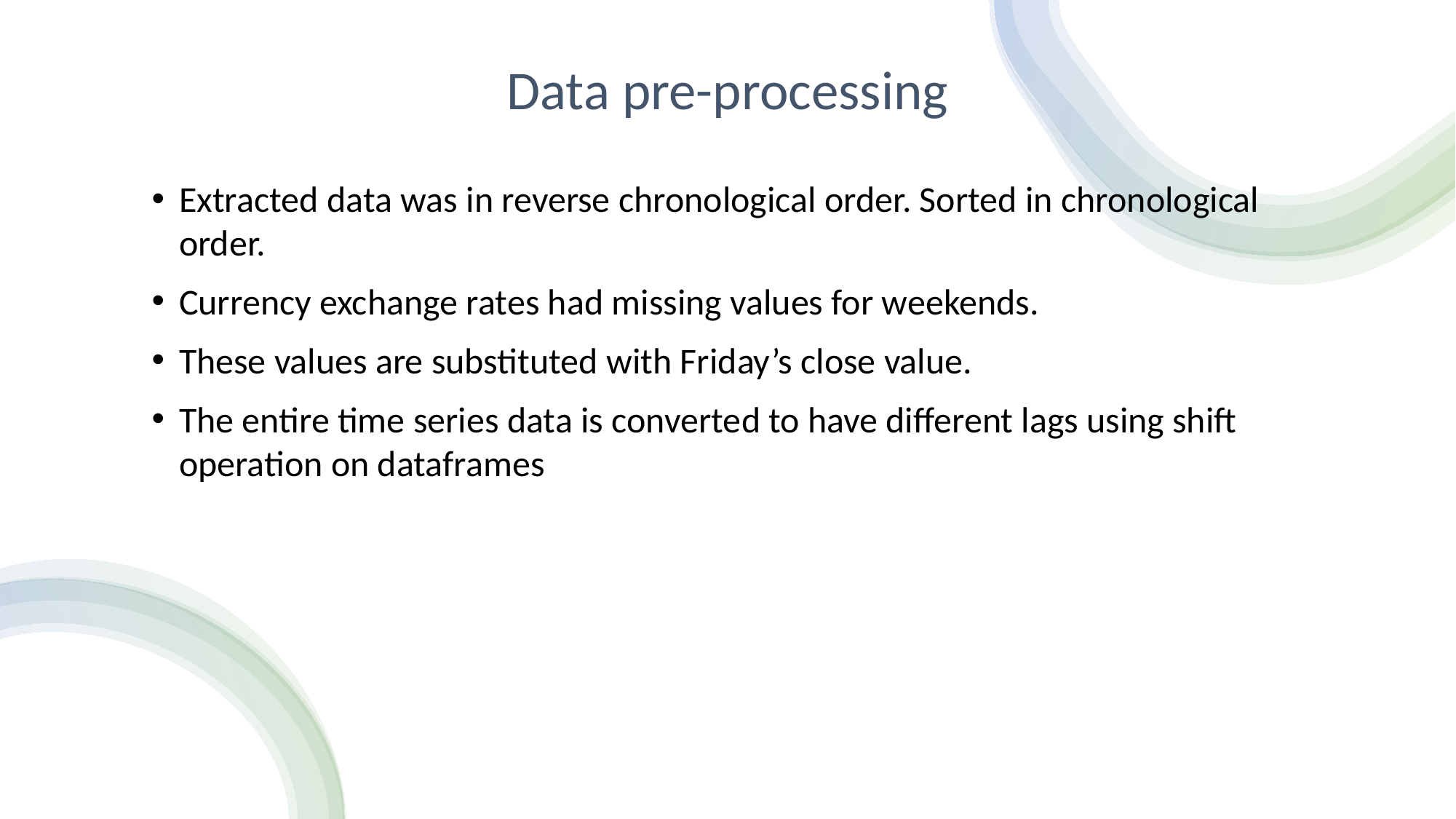

# Data pre-processing
Extracted data was in reverse chronological order. Sorted in chronological order.
Currency exchange rates had missing values for weekends.
These values are substituted with Friday’s close value.
The entire time series data is converted to have different lags using shift operation on dataframes